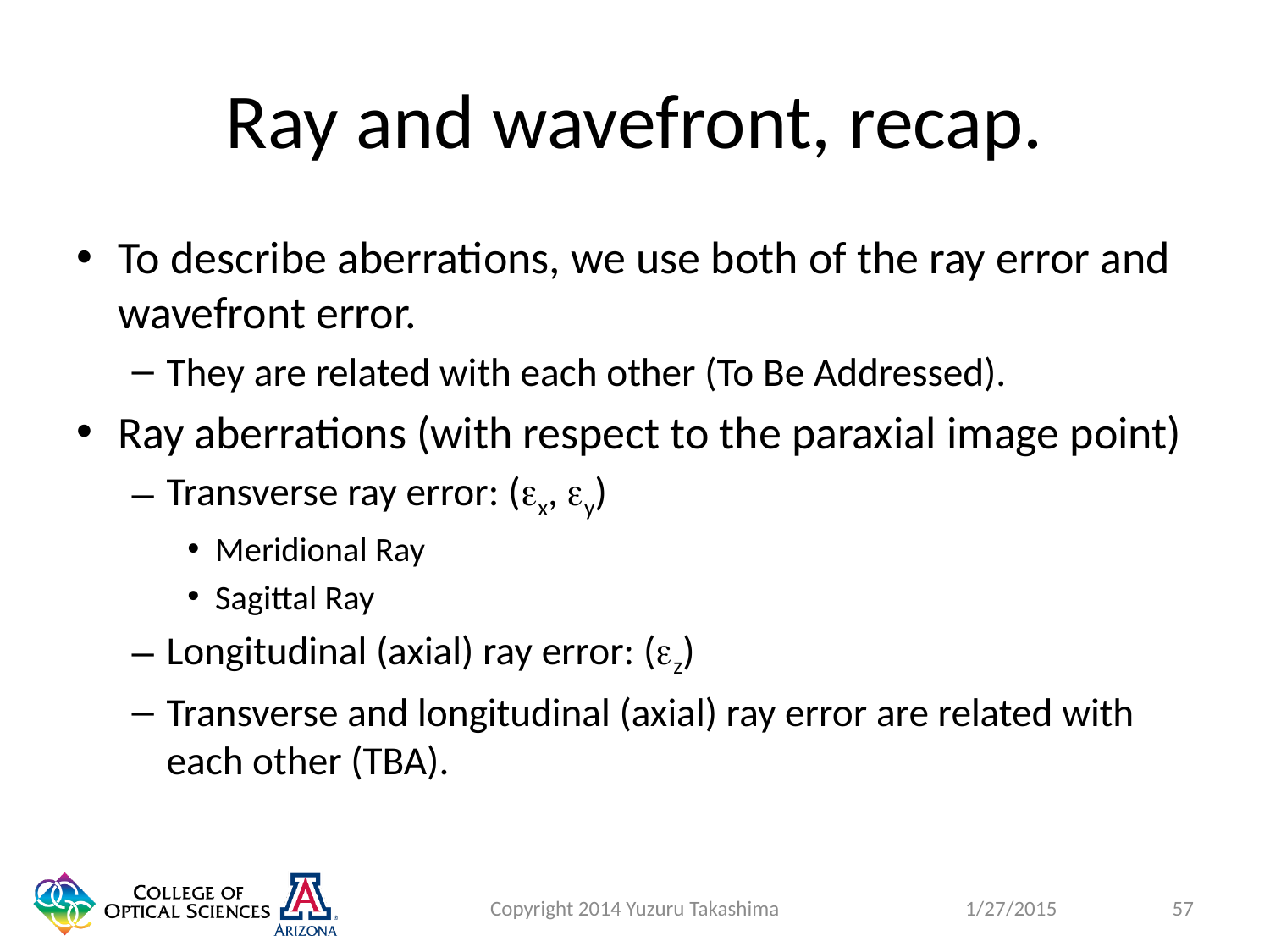

# Ray and wavefront, recap.
To describe aberrations, we use both of the ray error and wavefront error.
They are related with each other (To Be Addressed).
Ray aberrations (with respect to the paraxial image point)
Transverse ray error: (εx, εy)
Meridional Ray
Sagittal Ray
Longitudinal (axial) ray error: (εz)
Transverse and longitudinal (axial) ray error are related with each other (TBA).

Copyright 2014 Yuzuru Takashima
57
1/27/2015